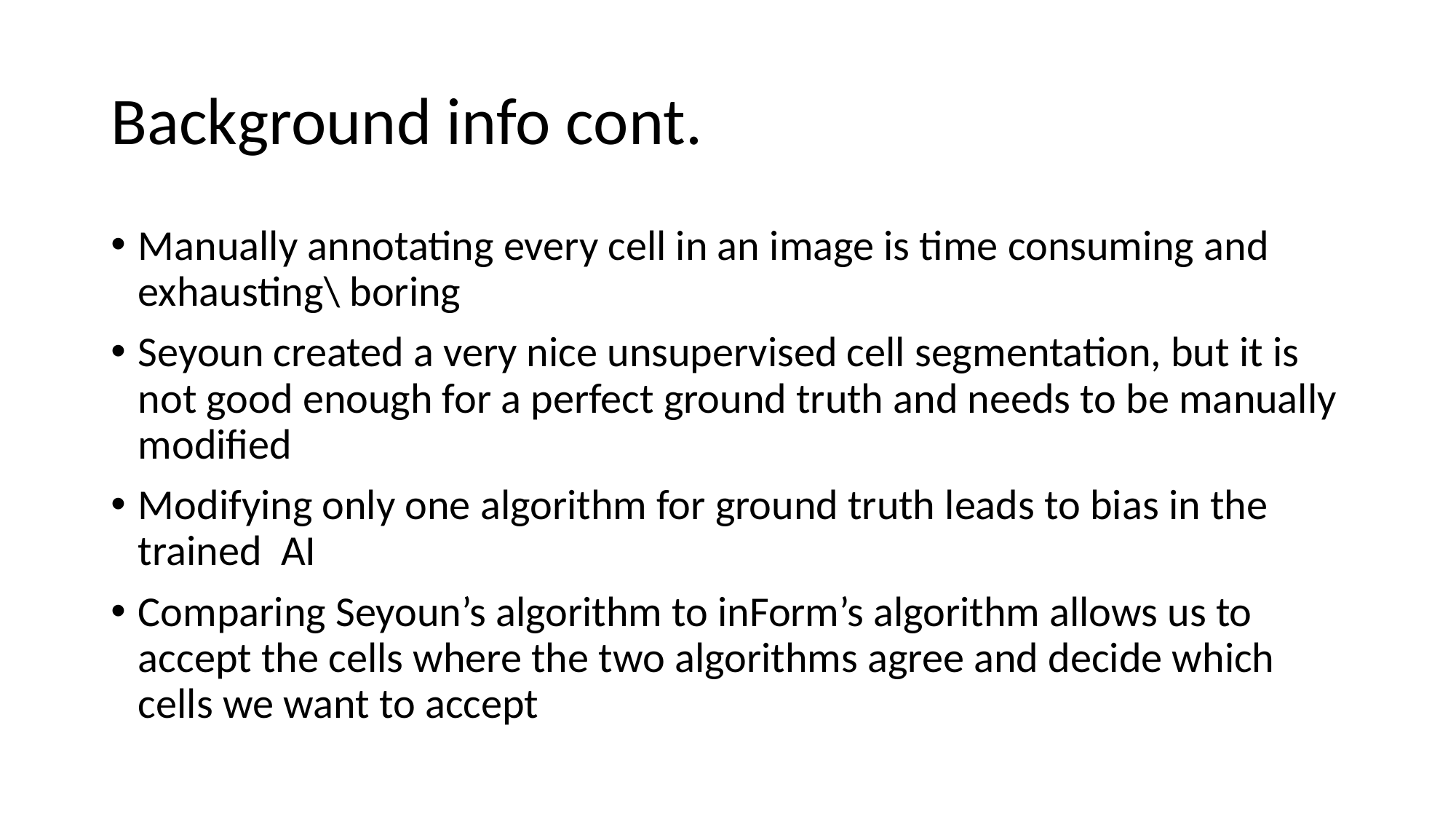

# Background info cont.
Manually annotating every cell in an image is time consuming and exhausting\ boring
Seyoun created a very nice unsupervised cell segmentation, but it is not good enough for a perfect ground truth and needs to be manually modified
Modifying only one algorithm for ground truth leads to bias in the trained  AI
Comparing Seyoun’s algorithm to inForm’s algorithm allows us to accept the cells where the two algorithms agree and decide which cells we want to accept